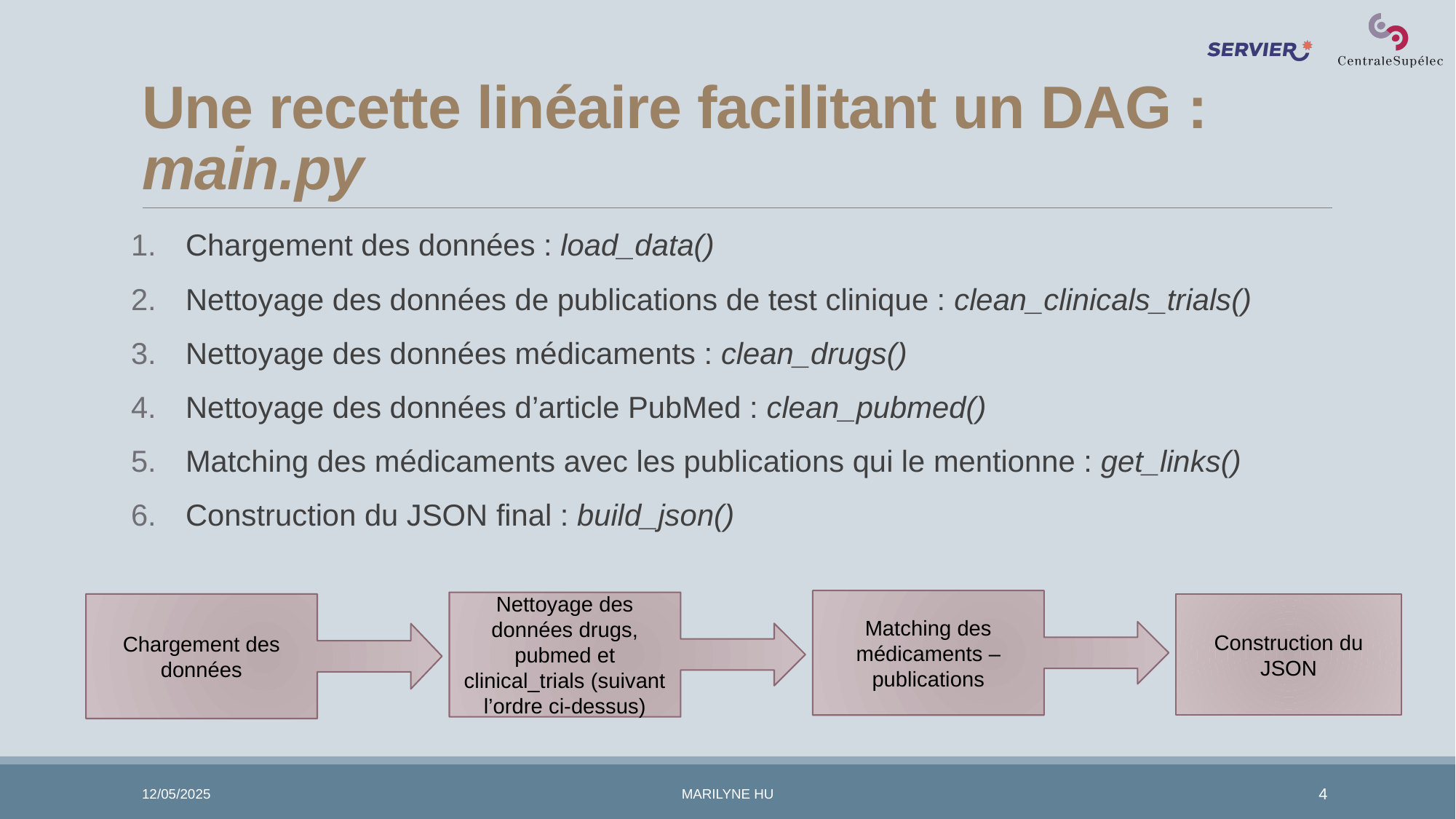

# Une recette linéaire facilitant un DAG : main.py
Chargement des données : load_data()
Nettoyage des données de publications de test clinique : clean_clinicals_trials()
Nettoyage des données médicaments : clean_drugs()
Nettoyage des données d’article PubMed : clean_pubmed()
Matching des médicaments avec les publications qui le mentionne : get_links()
Construction du JSON final : build_json()
Matching des médicaments – publications
Nettoyage des données drugs, pubmed et clinical_trials (suivant l’ordre ci-dessus)
Chargement des données
Construction du JSON
12/05/2025
Marilyne HU
4